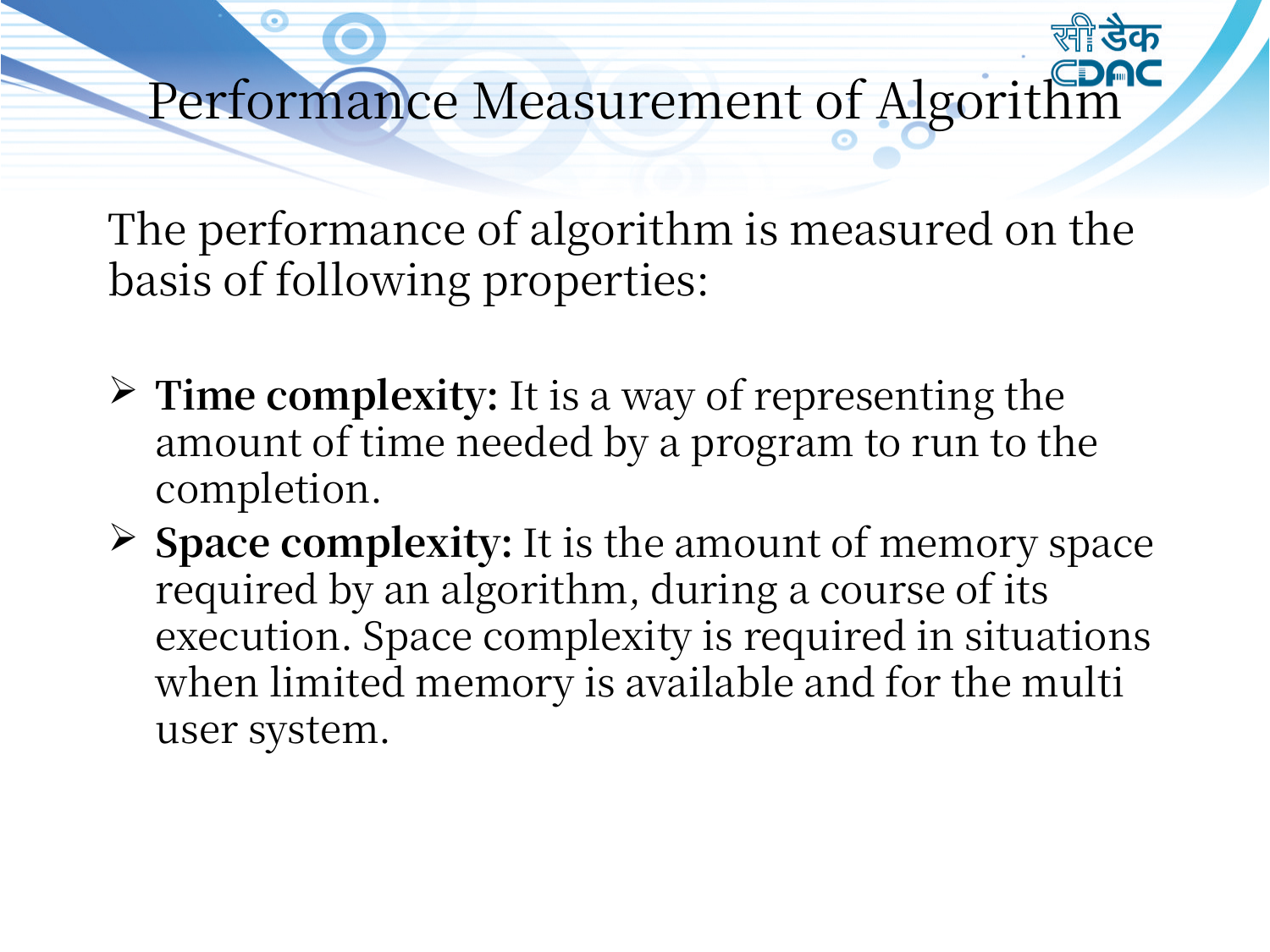

# Performance Measurement of Algorithm
The performance of algorithm is measured on the basis of following properties:

Time complexity: It is a way of representing the amount of time needed by a program to run to the completion.
Space complexity: It is the amount of memory space required by an algorithm, during a course of its execution. Space complexity is required in situations when limited memory is available and for the multi user system.